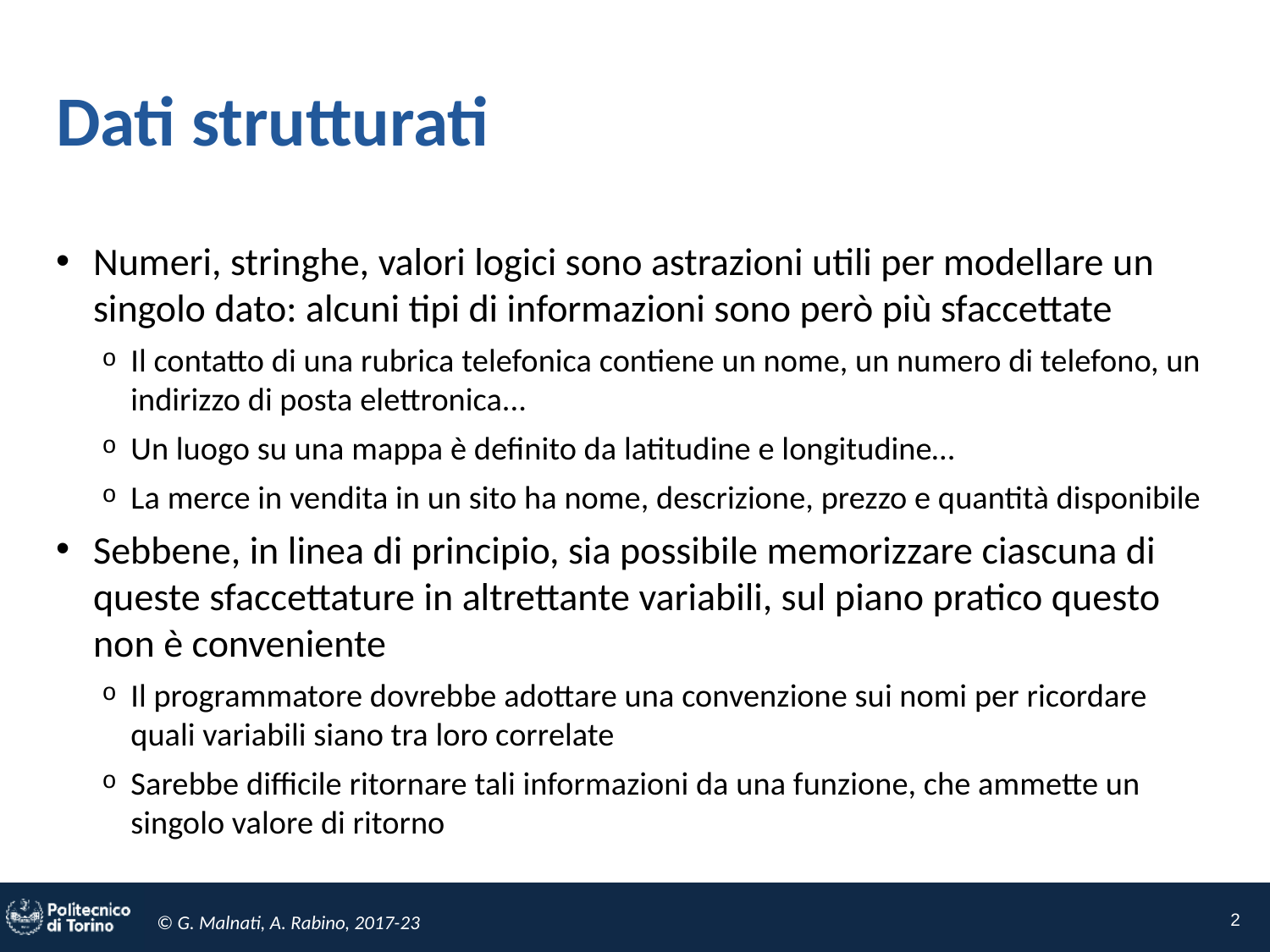

# Dati strutturati
Numeri, stringhe, valori logici sono astrazioni utili per modellare un singolo dato: alcuni tipi di informazioni sono però più sfaccettate
Il contatto di una rubrica telefonica contiene un nome, un numero di telefono, un indirizzo di posta elettronica...
Un luogo su una mappa è definito da latitudine e longitudine…
La merce in vendita in un sito ha nome, descrizione, prezzo e quantità disponibile
Sebbene, in linea di principio, sia possibile memorizzare ciascuna di queste sfaccettature in altrettante variabili, sul piano pratico questo non è conveniente
Il programmatore dovrebbe adottare una convenzione sui nomi per ricordare quali variabili siano tra loro correlate
Sarebbe difficile ritornare tali informazioni da una funzione, che ammette un singolo valore di ritorno

2